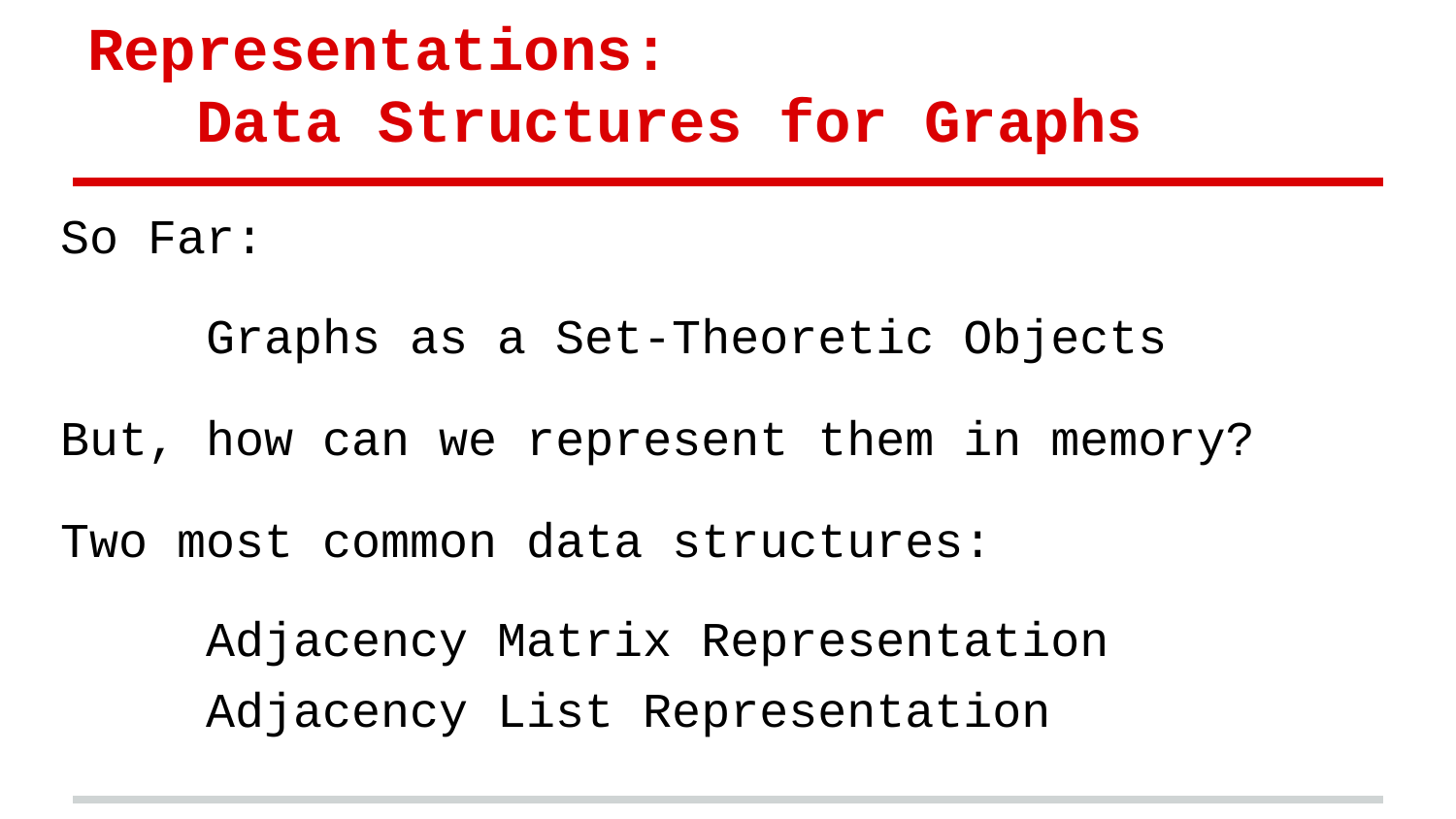

# Representations:
   Data Structures for Graphs
So Far:

Graphs as a Set-Theoretic Objects

But, how can we represent them in memory?

Two most common data structures:

Adjacency Matrix Representation
Adjacency List Representation